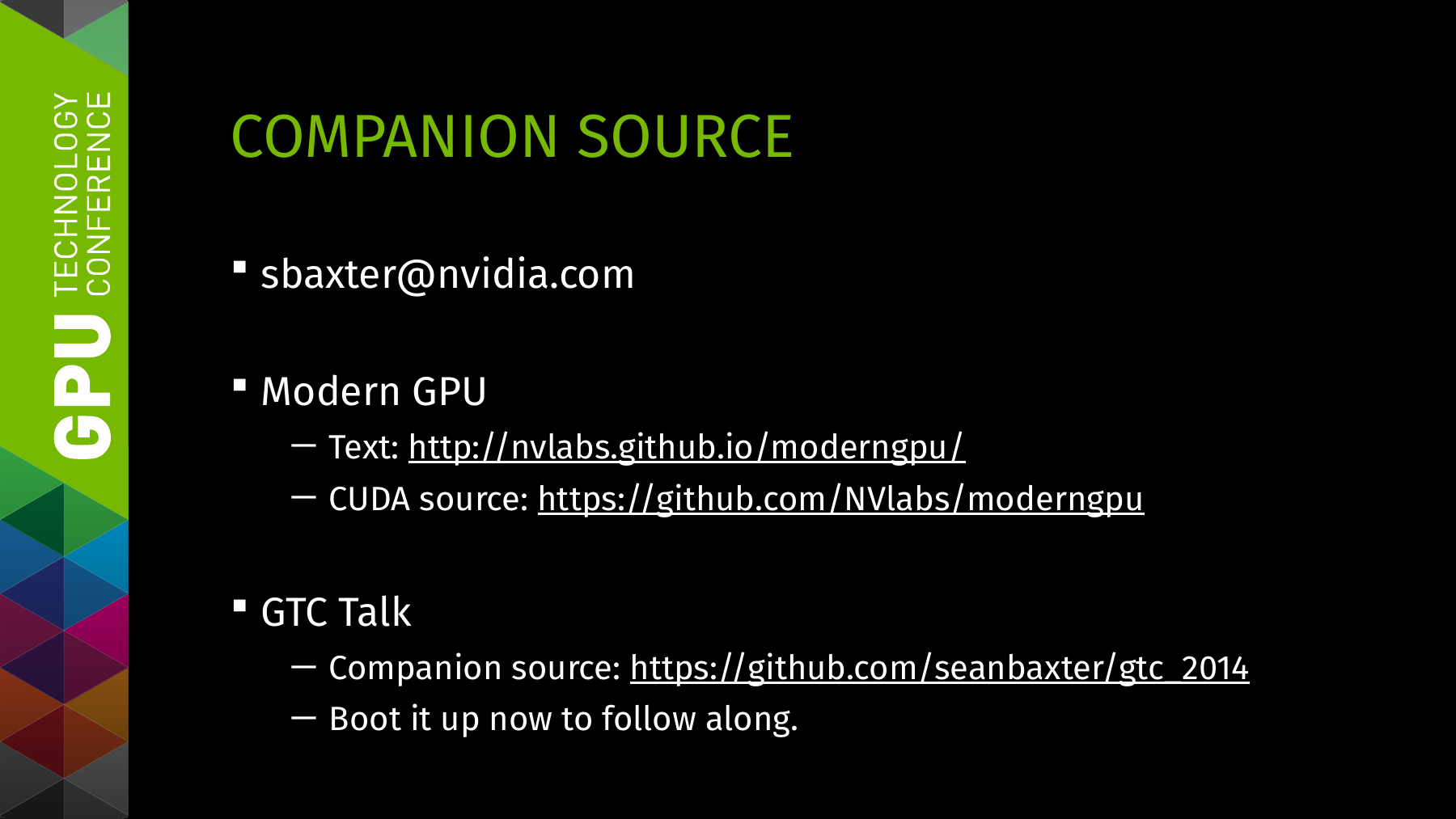

# Companion source
sbaxter@nvidia.com

Modern GPU
Text: http://nvlabs.github.io/moderngpu/
CUDA source: https://github.com/NVlabs/moderngpu

GTC Talk
Companion source: https://github.com/seanbaxter/gtc_2014
Boot it up now to follow along.